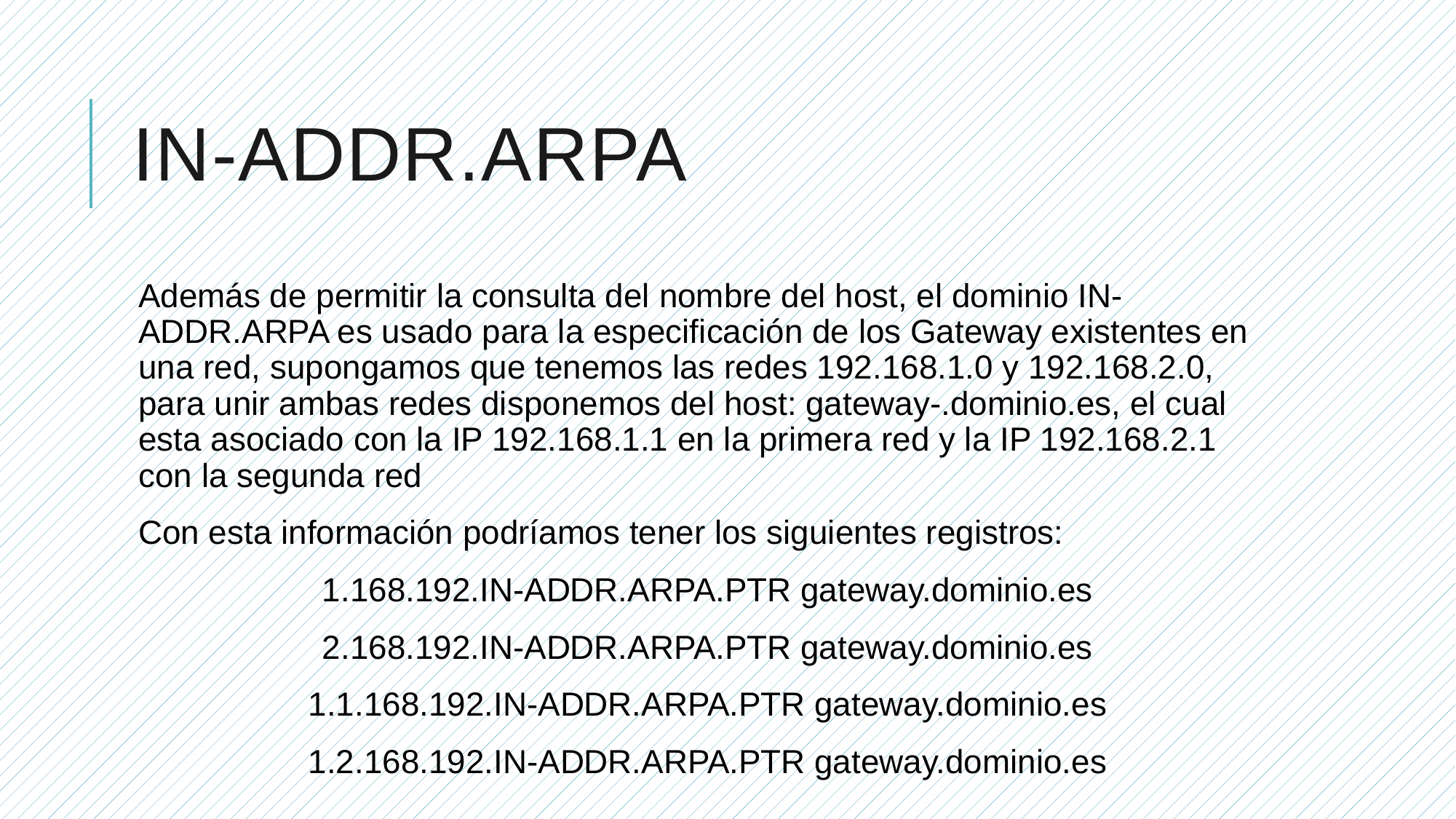

# in-addr.arpa
Además de permitir la consulta del nombre del host, el dominio IN-ADDR.ARPA es usado para la especificación de los Gateway existentes en una red, supongamos que tenemos las redes 192.168.1.0 y 192.168.2.0, para unir ambas redes disponemos del host: gateway-.dominio.es, el cual esta asociado con la IP 192.168.1.1 en la primera red y la IP 192.168.2.1 con la segunda red
Con esta información podríamos tener los siguientes registros:
1.168.192.IN-ADDR.ARPA.PTR gateway.dominio.es
2.168.192.IN-ADDR.ARPA.PTR gateway.dominio.es
1.1.168.192.IN-ADDR.ARPA.PTR gateway.dominio.es
1.2.168.192.IN-ADDR.ARPA.PTR gateway.dominio.es